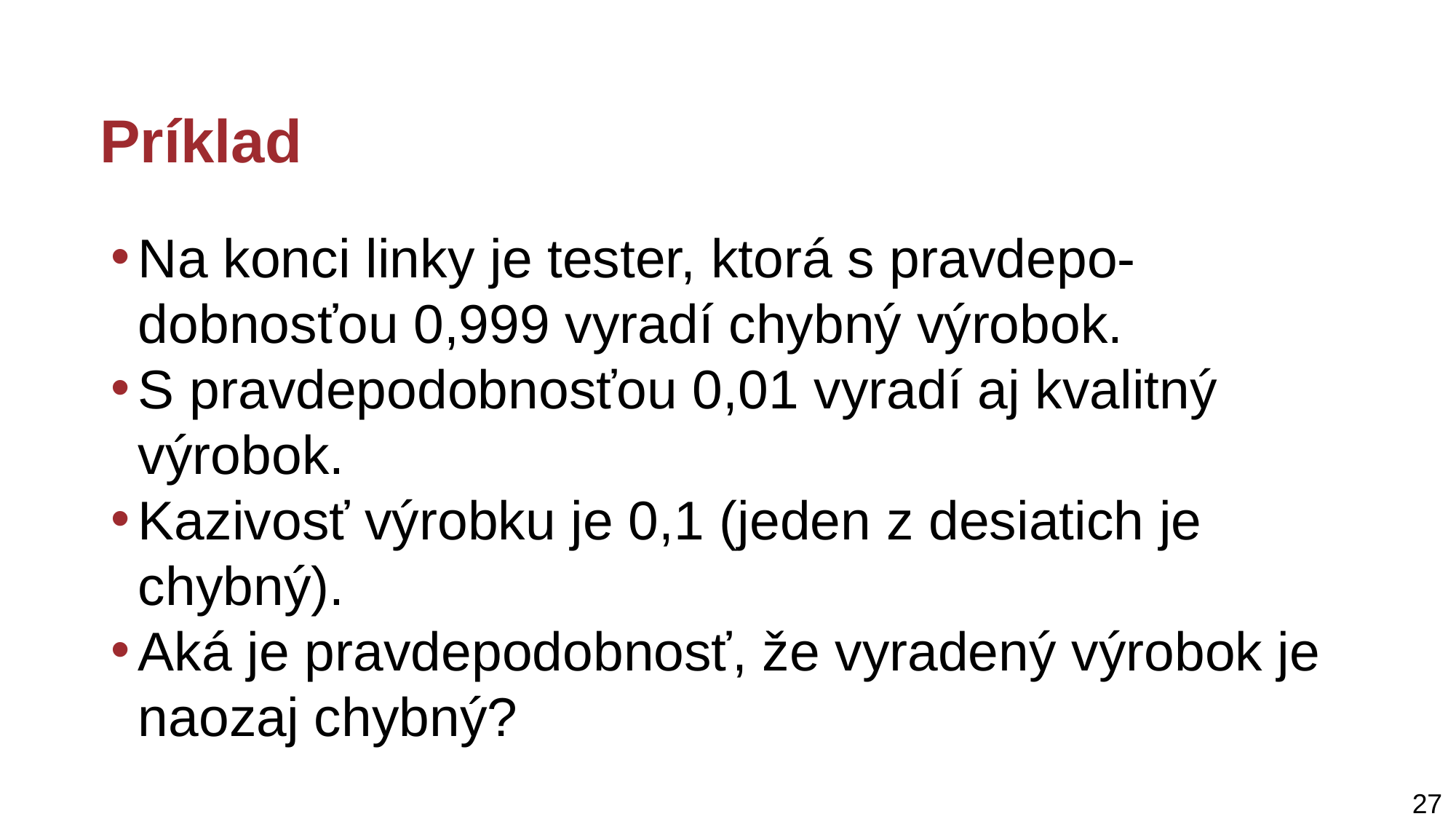

# Príklad
Na konci linky je tester, ktorá s pravdepo-dobnosťou 0,999 vyradí chybný výrobok.
S pravdepodobnosťou 0,01 vyradí aj kvalitný výrobok.
Kazivosť výrobku je 0,1 (jeden z desiatich je chybný).
Aká je pravdepodobnosť, že vyradený výrobok je naozaj chybný?